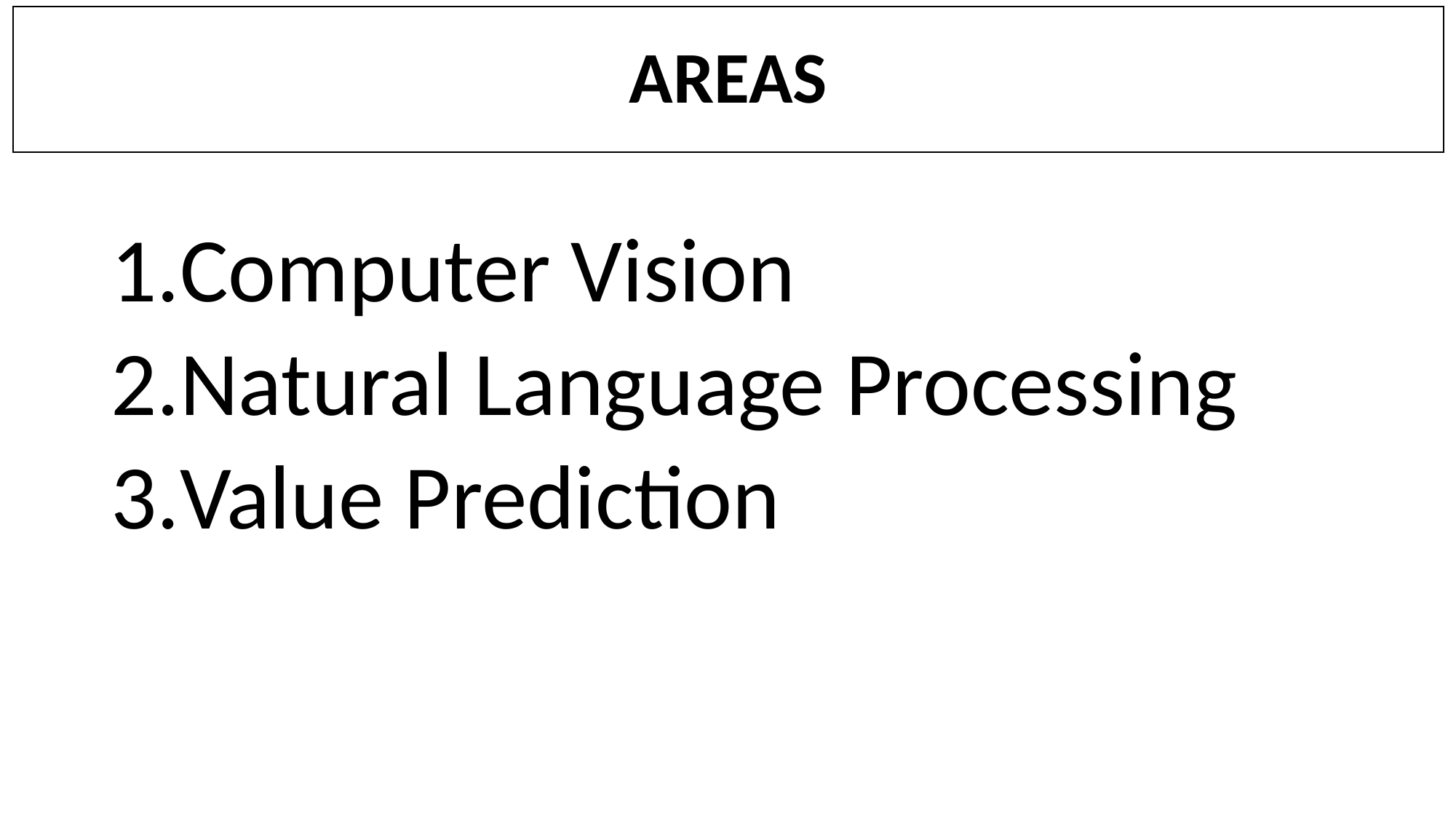

# AREAS
Computer Vision
Natural Language Processing
Value Prediction